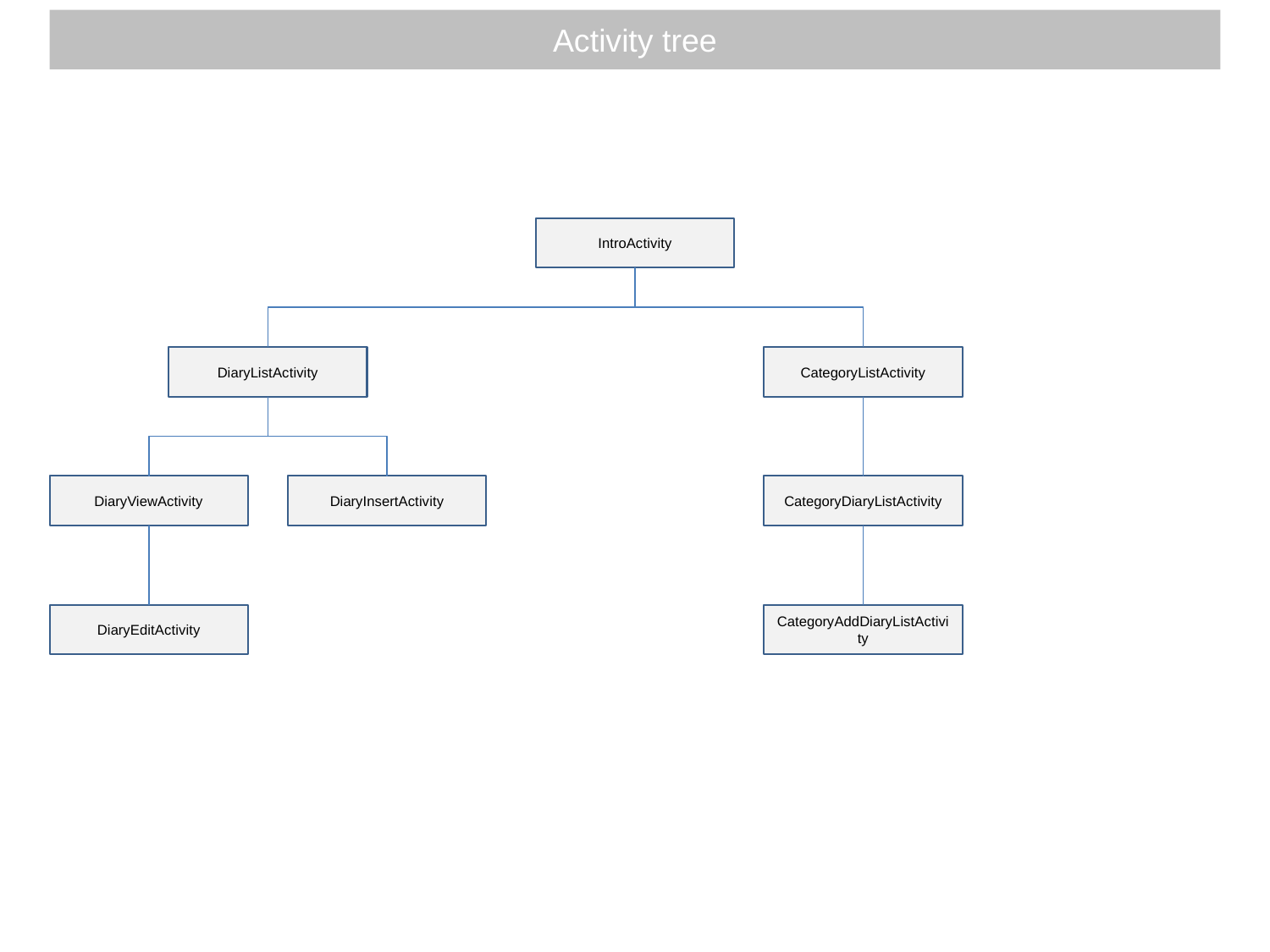

Activity tree
IntroActivity
DiaryListActivity
CategoryListActivity
DiaryViewActivity
DiaryInsertActivity
CategoryDiaryListActivity
DiaryEditActivity
CategoryAddDiaryListActivity